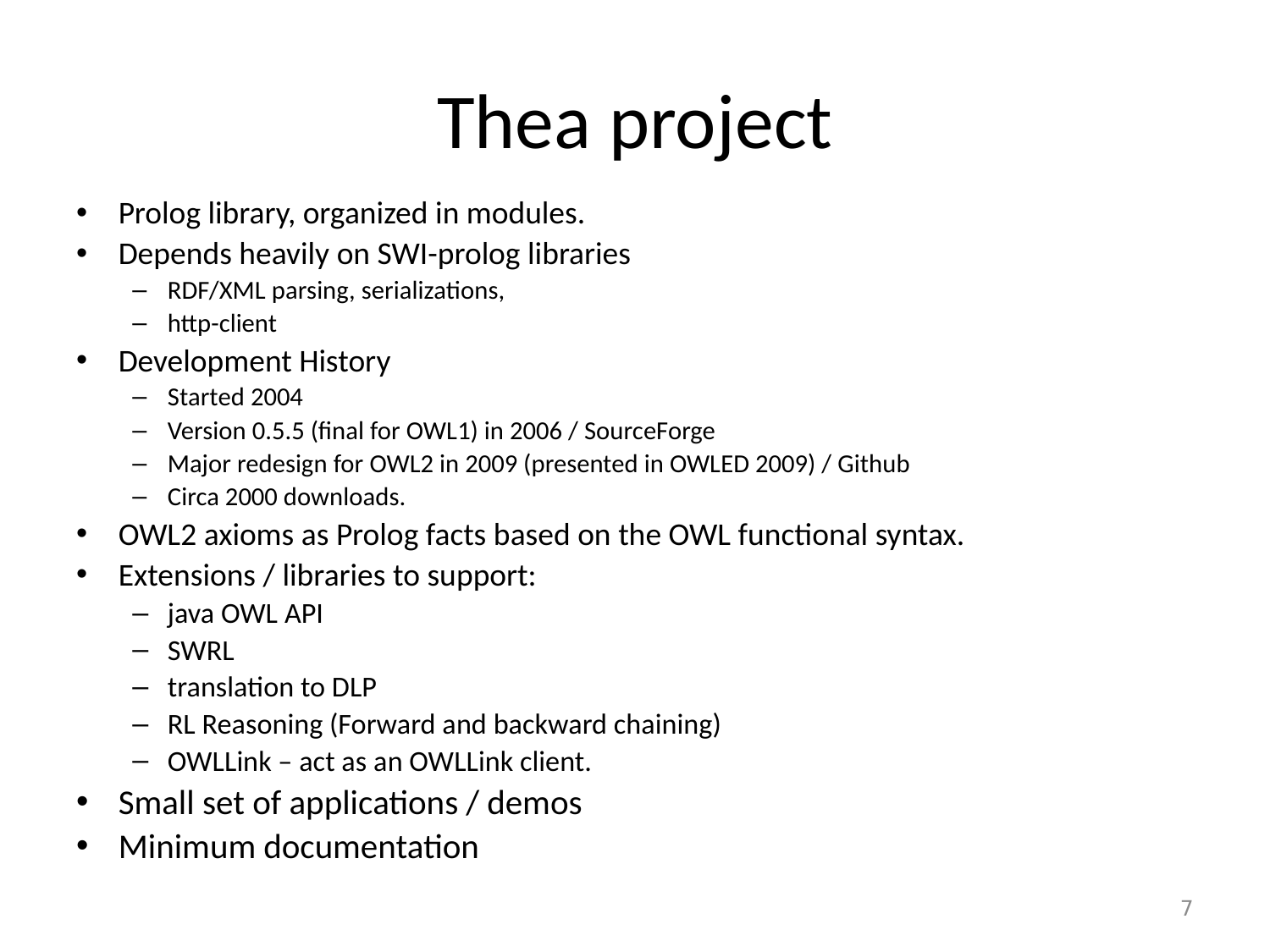

# Thea project
Prolog library, organized in modules.
Depends heavily on SWI-prolog libraries
RDF/XML parsing, serializations,
http-client
Development History
Started 2004
Version 0.5.5 (final for OWL1) in 2006 / SourceForge
Major redesign for OWL2 in 2009 (presented in OWLED 2009) / Github
Circa 2000 downloads.
OWL2 axioms as Prolog facts based on the OWL functional syntax.
Extensions / libraries to support:
java OWL API
SWRL
translation to DLP
RL Reasoning (Forward and backward chaining)
OWLLink – act as an OWLLink client.
Small set of applications / demos
Minimum documentation
7